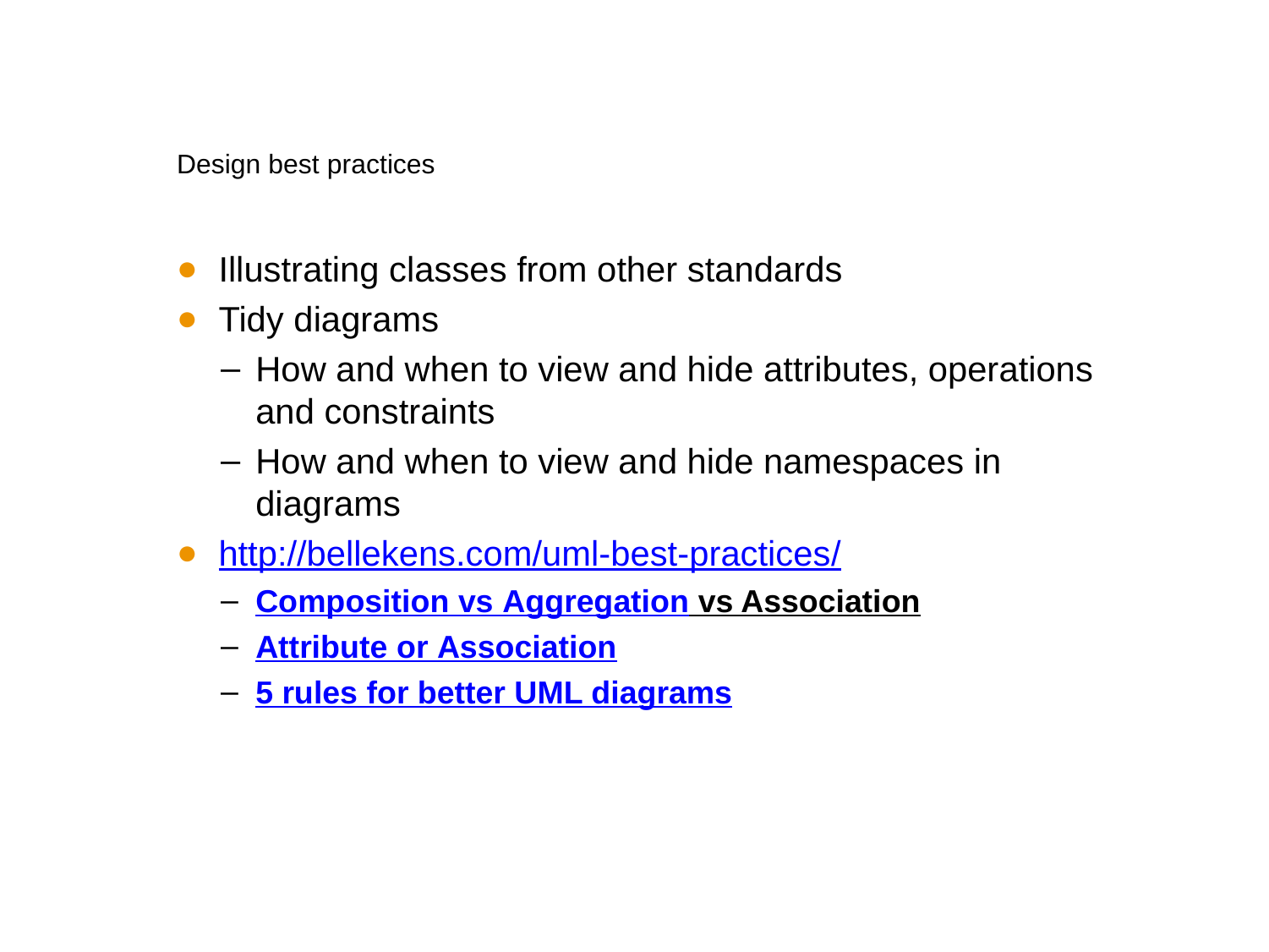

# Design best practices
Illustrating classes from other standards
Tidy diagrams
How and when to view and hide attributes, operations and constraints
How and when to view and hide namespaces in diagrams
http://bellekens.com/uml-best-practices/
Composition vs Aggregation vs Association
Attribute or Association
5 rules for better UML diagrams

UML BP Shenzhen
25/11/2014